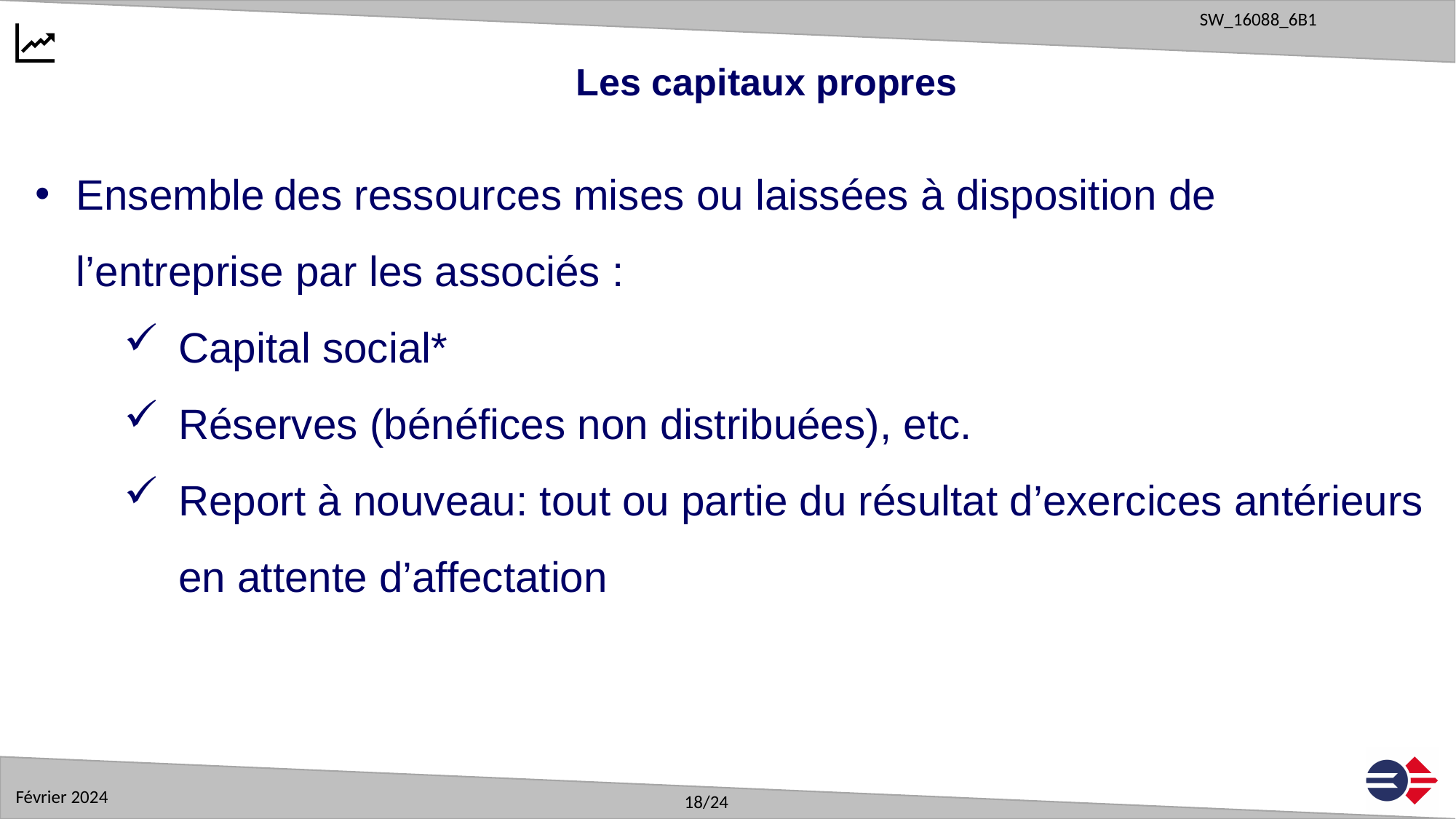

Les capitaux propres
Ensemble des ressources mises ou laissées à disposition de l’entreprise par les associés :
Capital social*
Réserves (bénéfices non distribuées), etc.
Report à nouveau: tout ou partie du résultat d’exercices antérieurs en attente d’affectation